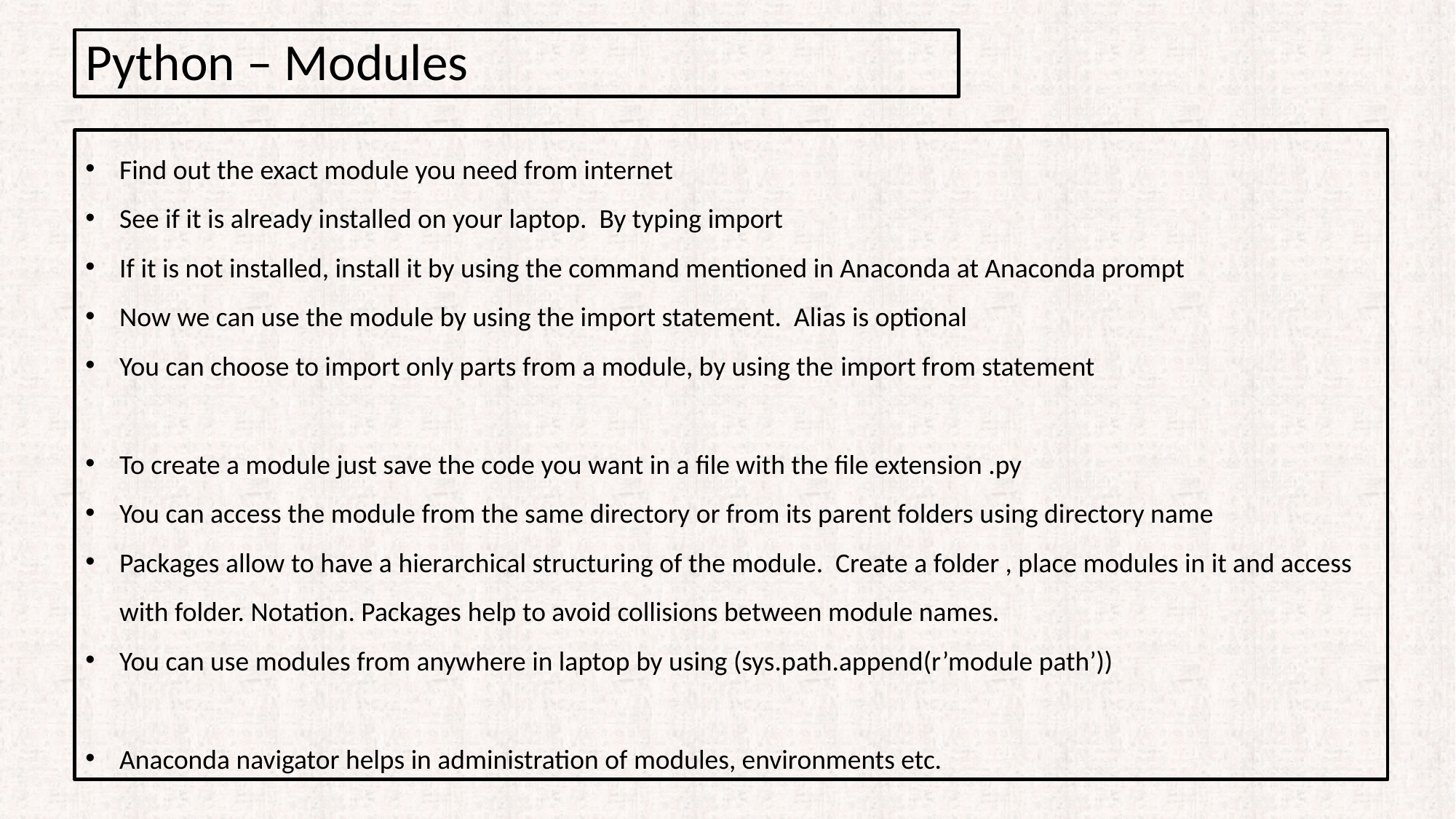

Python – Modules
Find out the exact module you need from internet
See if it is already installed on your laptop.  By typing import
If it is not installed, install it by using the command mentioned in Anaconda at Anaconda prompt
Now we can use the module by using the import statement.  Alias is optional
You can choose to import only parts from a module, by using the import from statement

To create a module just save the code you want in a file with the file extension .py
You can access the module from the same directory or from its parent folders using directory name
Packages allow to have a hierarchical structuring of the module.  Create a folder , place modules in it and access with folder. Notation. Packages help to avoid collisions between module names.
You can use modules from anywhere in laptop by using (sys.path.append(r’module path’))

Anaconda navigator helps in administration of modules, environments etc.